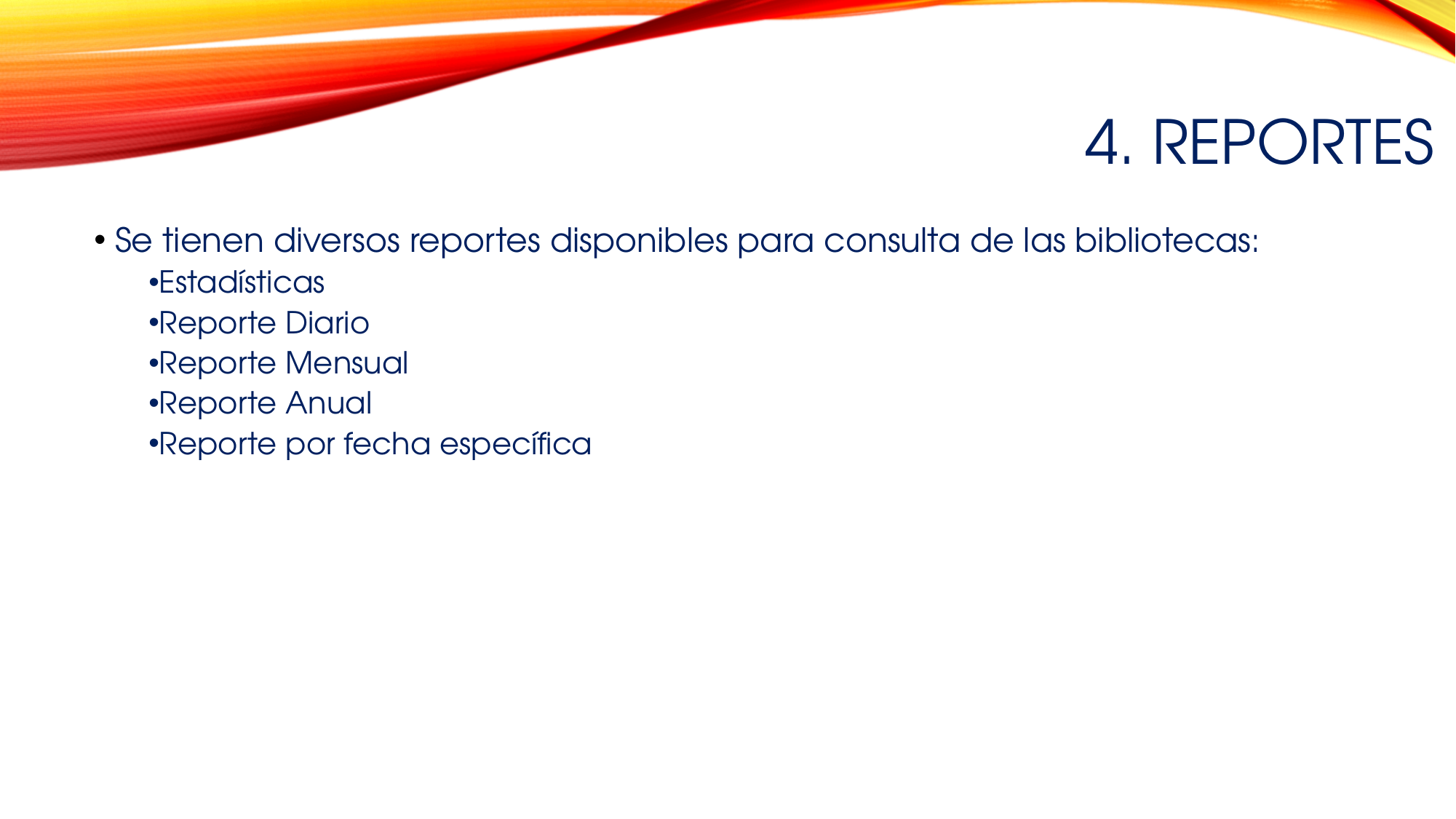

# 4. Reportes
 Se tienen diversos reportes disponibles para consulta de las bibliotecas:
Estadísticas
Reporte Diario
Reporte Mensual
Reporte Anual
Reporte por fecha específica